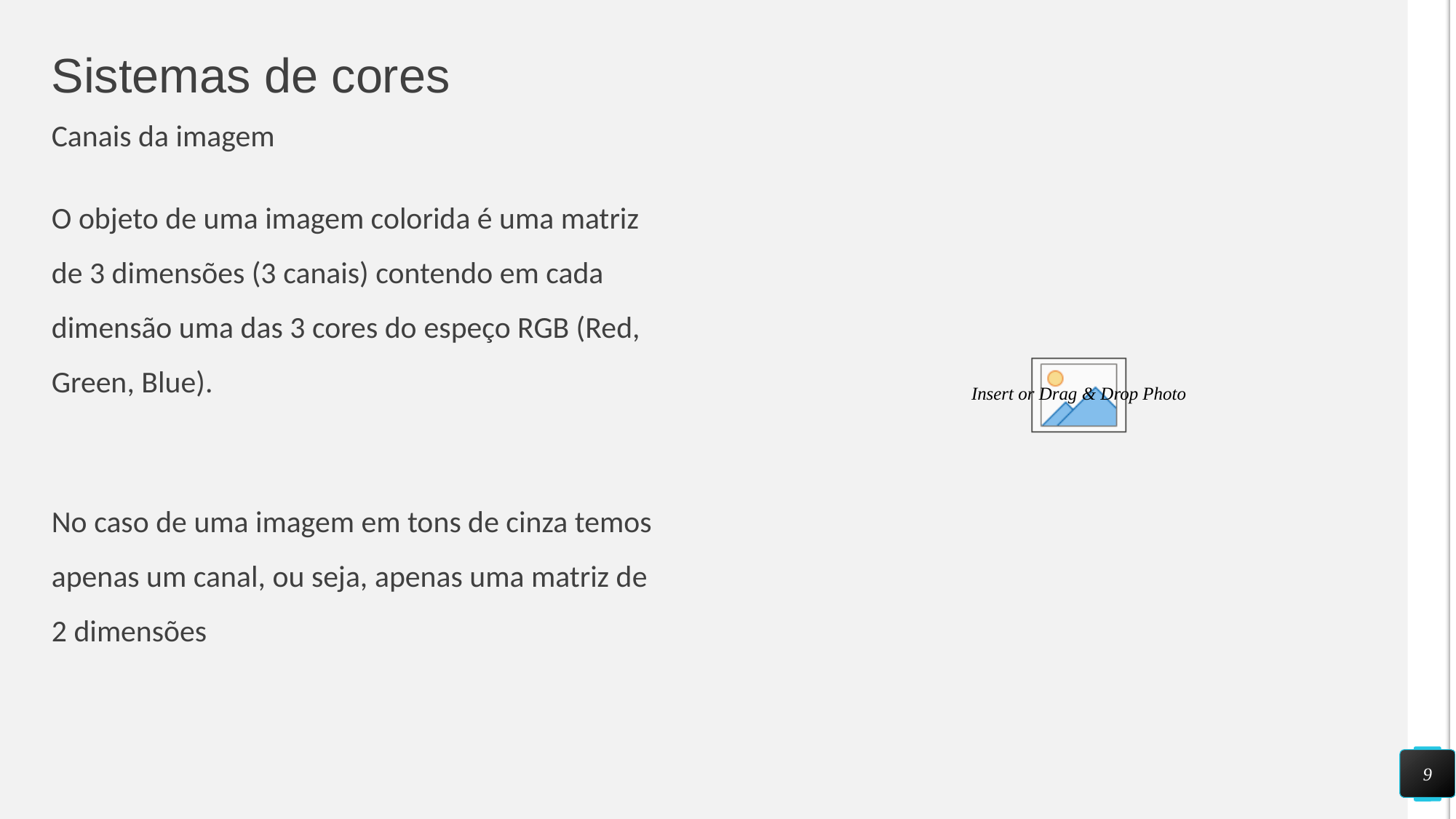

# Sistemas de cores

Canais da imagem
O objeto de uma imagem colorida é uma matriz de 3 dimensões (3 canais) contendo em cada dimensão uma das 3 cores do espeço RGB (Red, Green, Blue).

No caso de uma imagem em tons de cinza temos apenas um canal, ou seja, apenas uma matriz de 2 dimensões

9